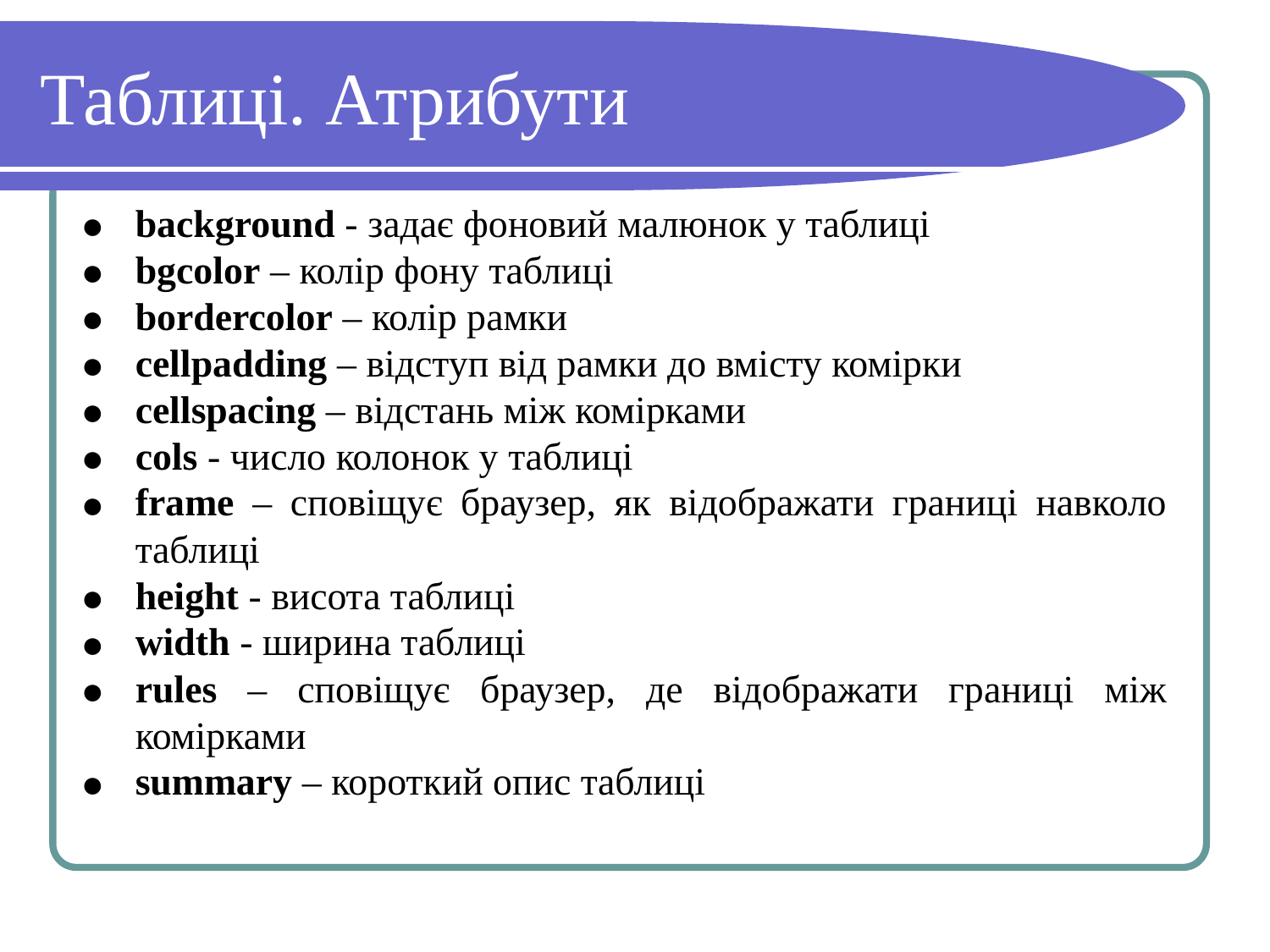

# Таблиці. Атрибути
background - задає фоновий малюнок у таблиці
bgcolor – колір фону таблиці
bordercolor – колір рамки
cellpadding – відступ від рамки до вмісту комірки
cellspacing – відстань між комірками
cols - число колонок у таблиці
frame – сповіщує браузер, як відображати границі навколо таблиці
height - висота таблиці
width - ширина таблиці
rules – сповіщує браузер, де відображати границі між комірками
summary – короткий опис таблиці